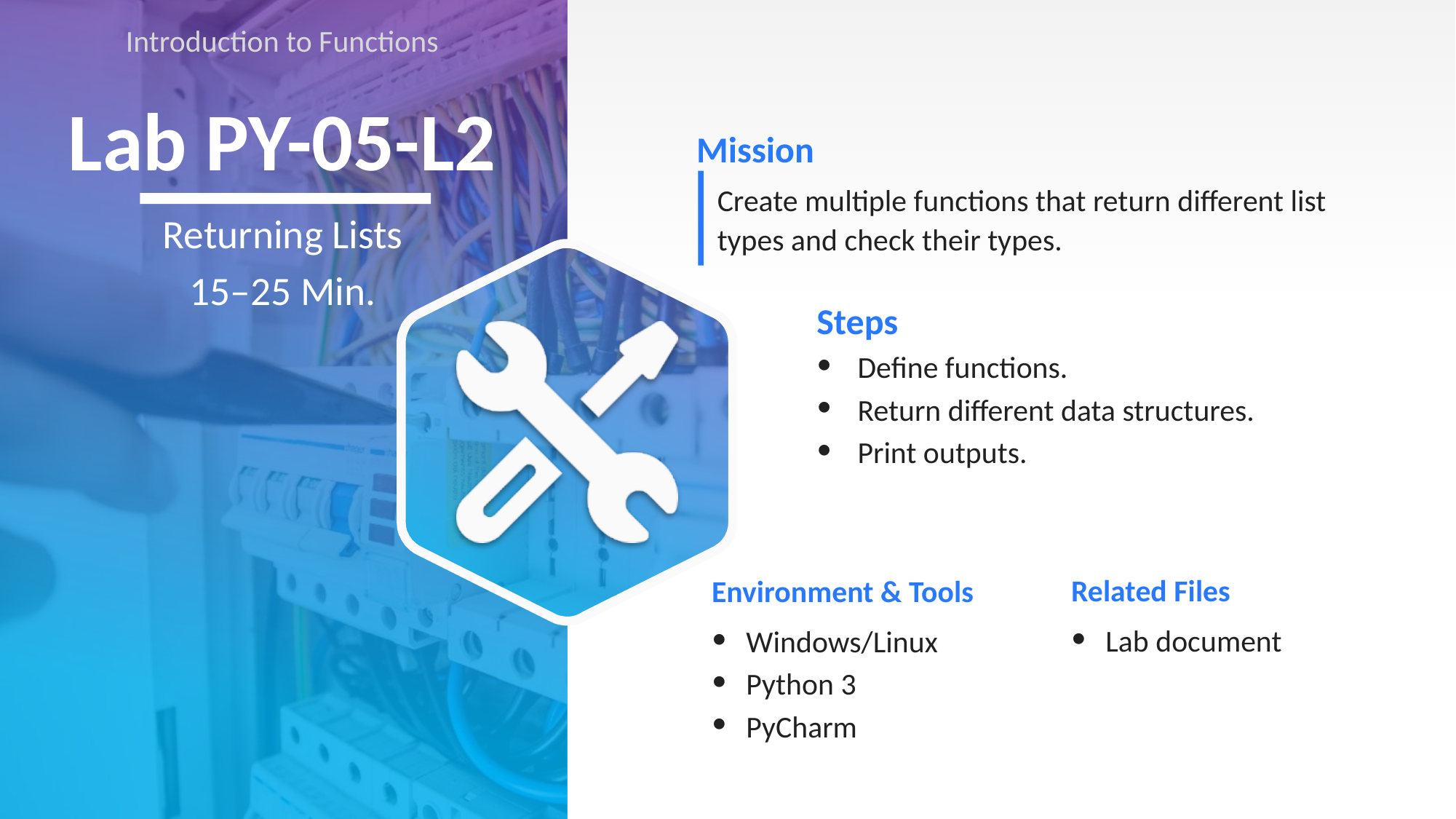

Introduction to Functions
# Lab PY-05-L2
Create multiple functions that return different list types and check their types.
Returning Lists
15–25 Min.
Define functions.
Return different data structures.
Print outputs.
Lab document
Windows/Linux
Python 3
PyCharm